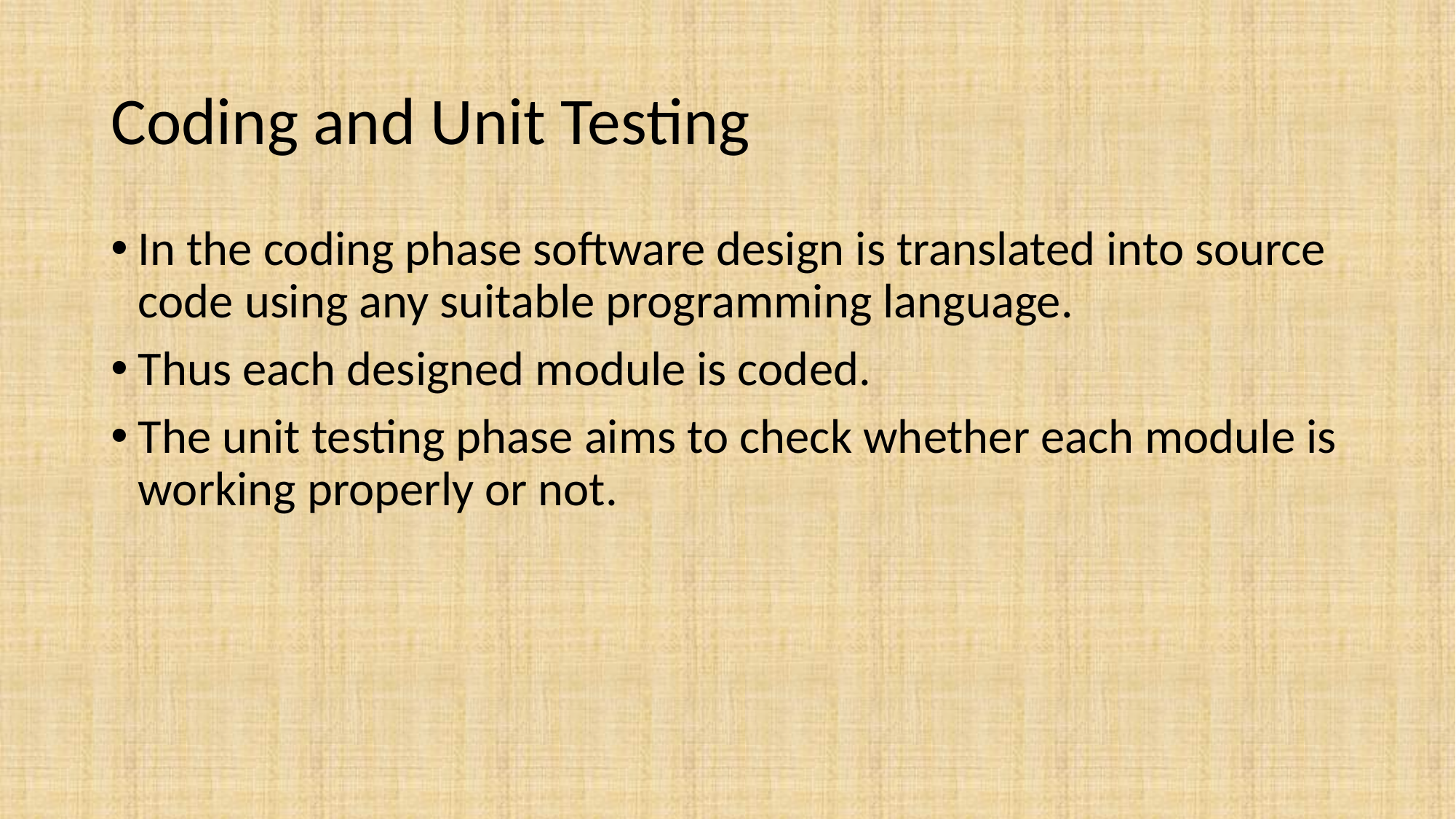

# Coding and Unit Testing
In the coding phase software design is translated into source code using any suitable programming language.
Thus each designed module is coded.
The unit testing phase aims to check whether each module is working properly or not.